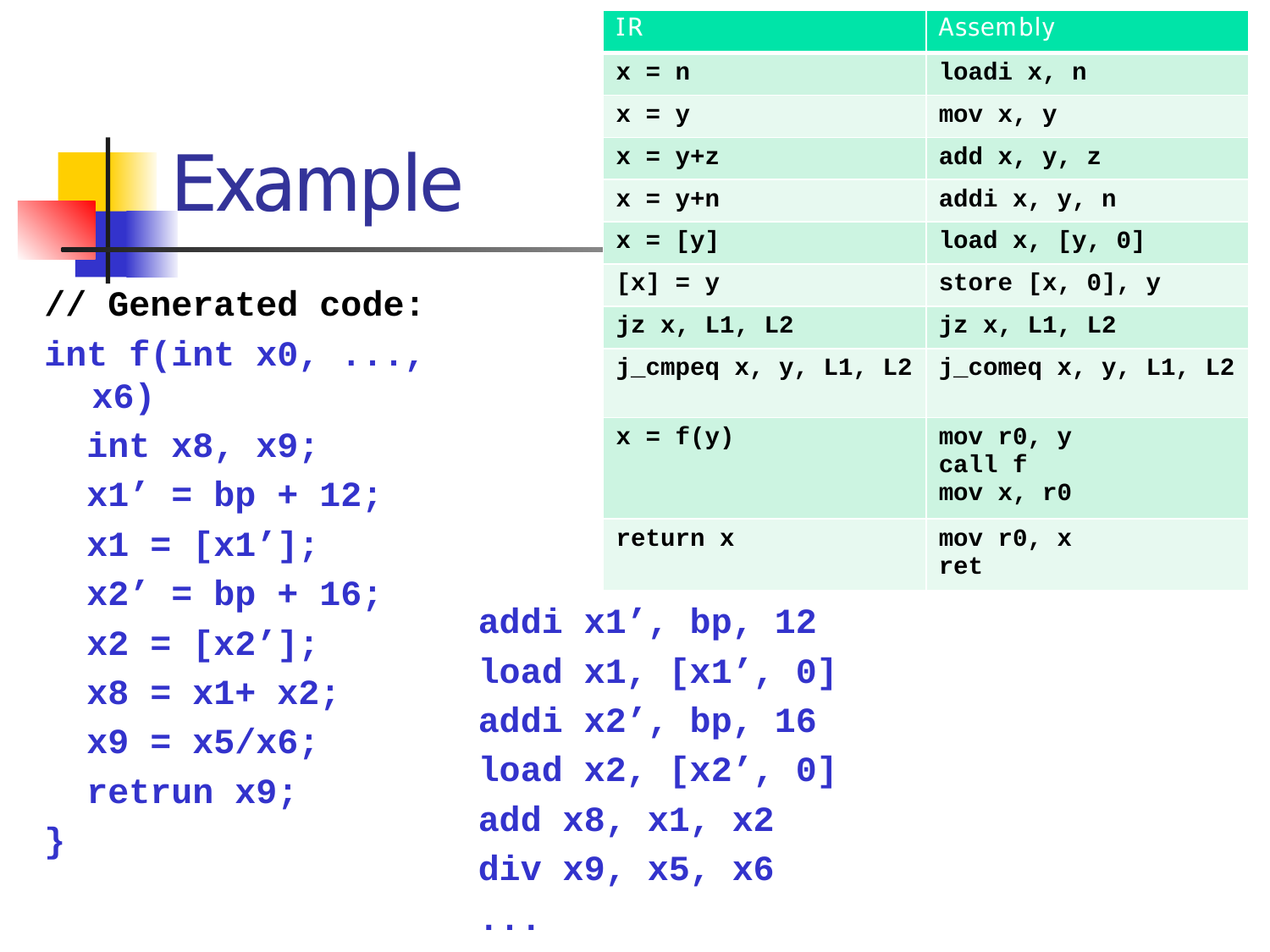

| IR | Assembly |
| --- | --- |
| x = n | loadi x, n |
| x = y | mov x, y |
| x = y+z | add x, y, z |
| x = y+n | addi x, y, n |
| x = [y] | load x, [y, 0] |
| [x] = y | store [x, 0], y |
| jz x, L1, L2 | jz x, L1, L2 |
| j\_cmpeq x, y, L1, L2 | j\_comeq x, y, L1, L2 |
| x = f(y) | mov r0, y call f mov x, r0 |
| return x | mov r0, x ret |
# Example
// Generated code:
int f(int x0, ..., x6)
  int x8, x9;
  x1’ = bp + 12;
  x1 = [x1’];
  x2’ = bp + 16;
  x2 = [x2’];
  x8 = x1+ x2;
  x9 = x5/x6;
  retrun x9;
}
addi x1’, bp, 12
load x1, [x1’, 0]
addi x2’, bp, 16
load x2, [x2’, 0]
add x8, x1, x2
div x9, x5, x6
...